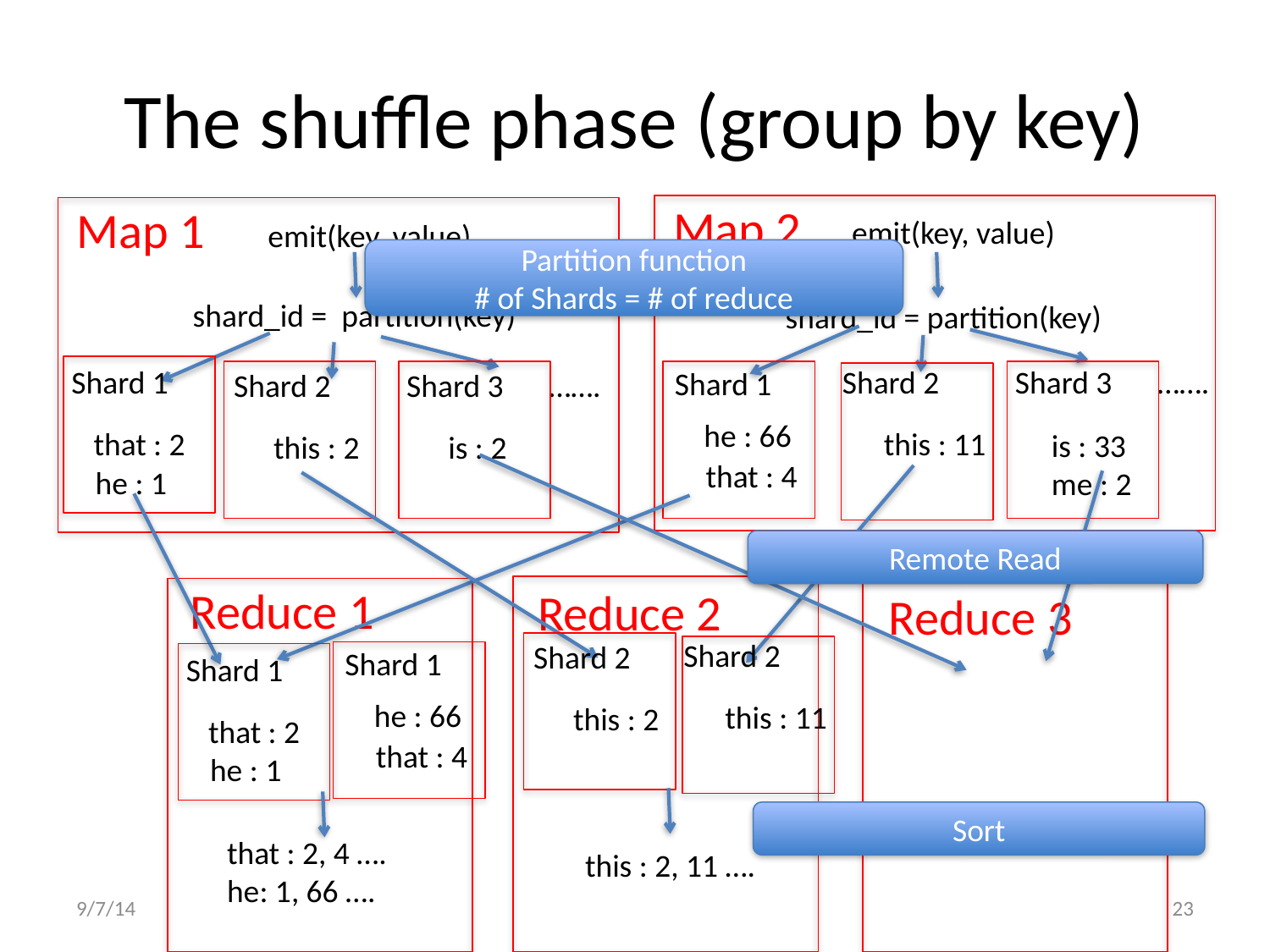

# The shuffle phase (group by key)

Map 2
Map 1
emit(key, value)
emit(key, value)
Partition function
# of Shards = # of reduce
shard_id =  partition(key)
shard_id = partition(key)
Shard 2

this : 11
Shard 3
…….
Shard 1

he : 66
that : 4

is : 33
me : 2
Shard 1

that : 2
he : 1
Shard 2

this : 2
Shard 3
…….

is : 2
Remote Read

Reduce 1
Reduce 2
Reduce 3
Shard 2

this : 11
Shard 2

this : 2
Shard 1

he : 66
that : 4
Shard 1

that : 2
he : 1
Sort
that : 2, 4 ….
he: 1, 66 ….
this : 2, 11 ….
9/7/14

23